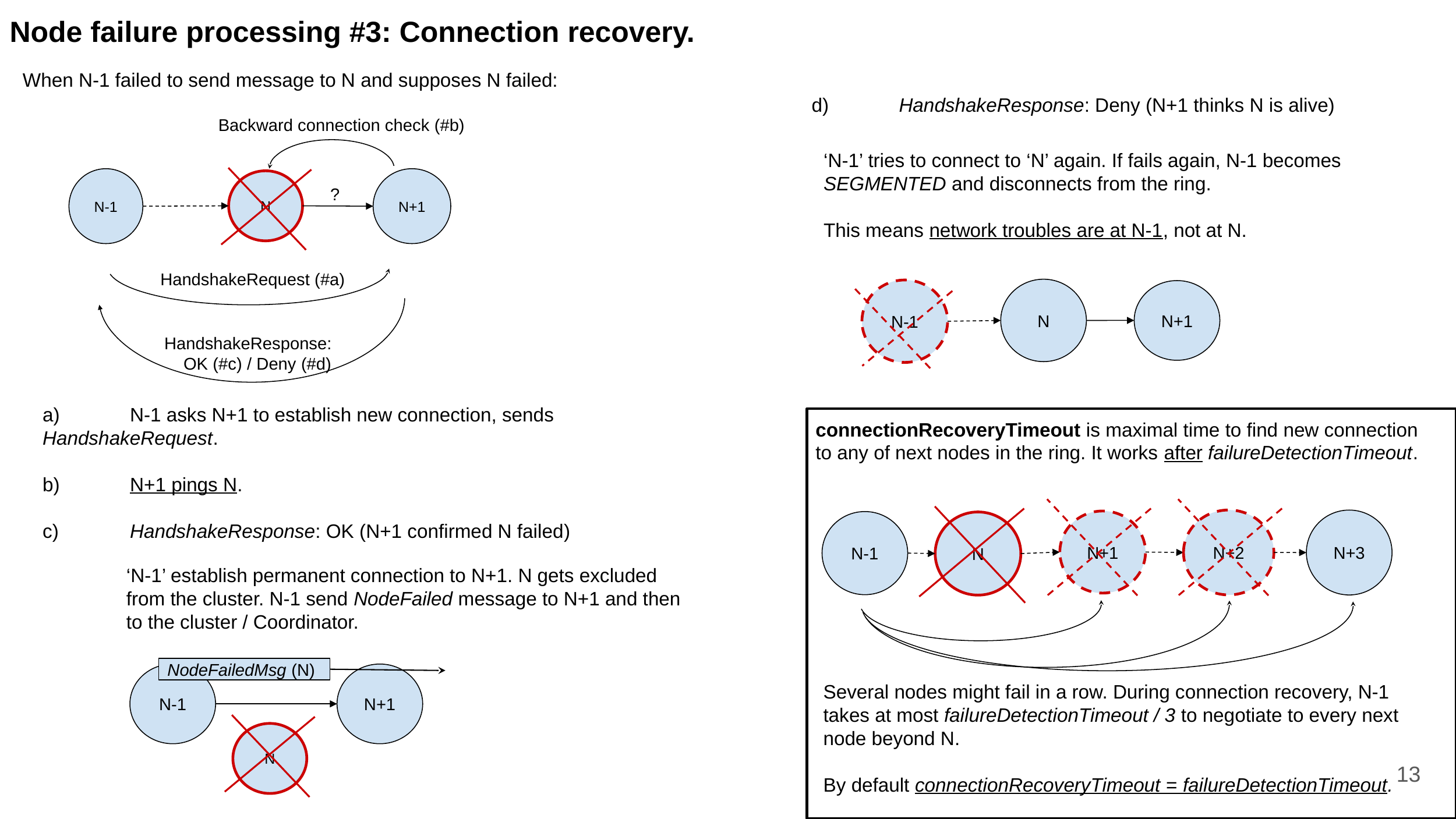

Node failure processing #3: Connection recovery.
When N-1 failed to send message to N and supposes N failed:
d)	HandshakeResponse: Deny (N+1 thinks N is alive)
Backward connection check (#b)

N+1
N-1
N
?

HandshakeRequest (#a)
HandshakeResponse:
    OK (#c) / Deny (#d)
‘N-1’ tries to connect to ‘N’ again. If fails again, N-1 becomes SEGMENTED and disconnects from the ring.

This means network troubles are at N-1, not at N.
N
N-1
N+1
a)	N-1 asks N+1 to establish new connection, sends HandshakeRequest.

b)	N+1 pings N.

c)	HandshakeResponse: OK (N+1 confirmed N failed)

connectionRecoveryTimeout is maximal time to find new connection to any of next nodes in the ring. It works after failureDetectionTimeout.

N+3
N+1
N-1
N

N+2

‘N-1’ establish permanent connection to N+1. N gets excluded from the cluster. N-1 send NodeFailed message to N+1 and then to the cluster / Coordinator.
NodeFailedMsg (N)
N-1
N+1
Several nodes might fail in a row. During connection recovery, N-1 takes at most failureDetectionTimeout / 3 to negotiate to every next node beyond N.

By default connectionRecoveryTimeout = failureDetectionTimeout.
N
13